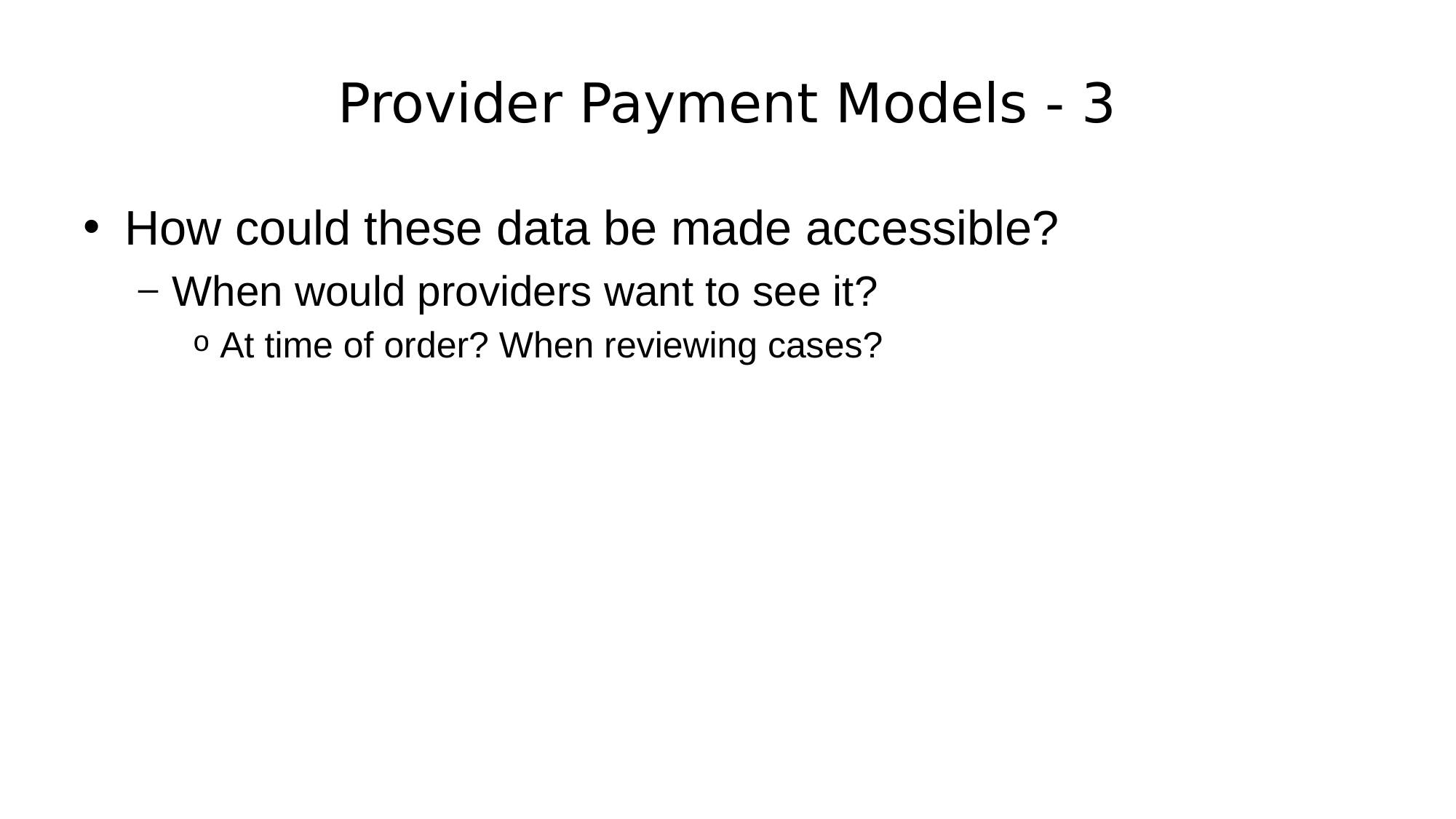

# Provider Payment Models - 3
How could these data be made accessible?
When would providers want to see it?
At time of order? When reviewing cases?